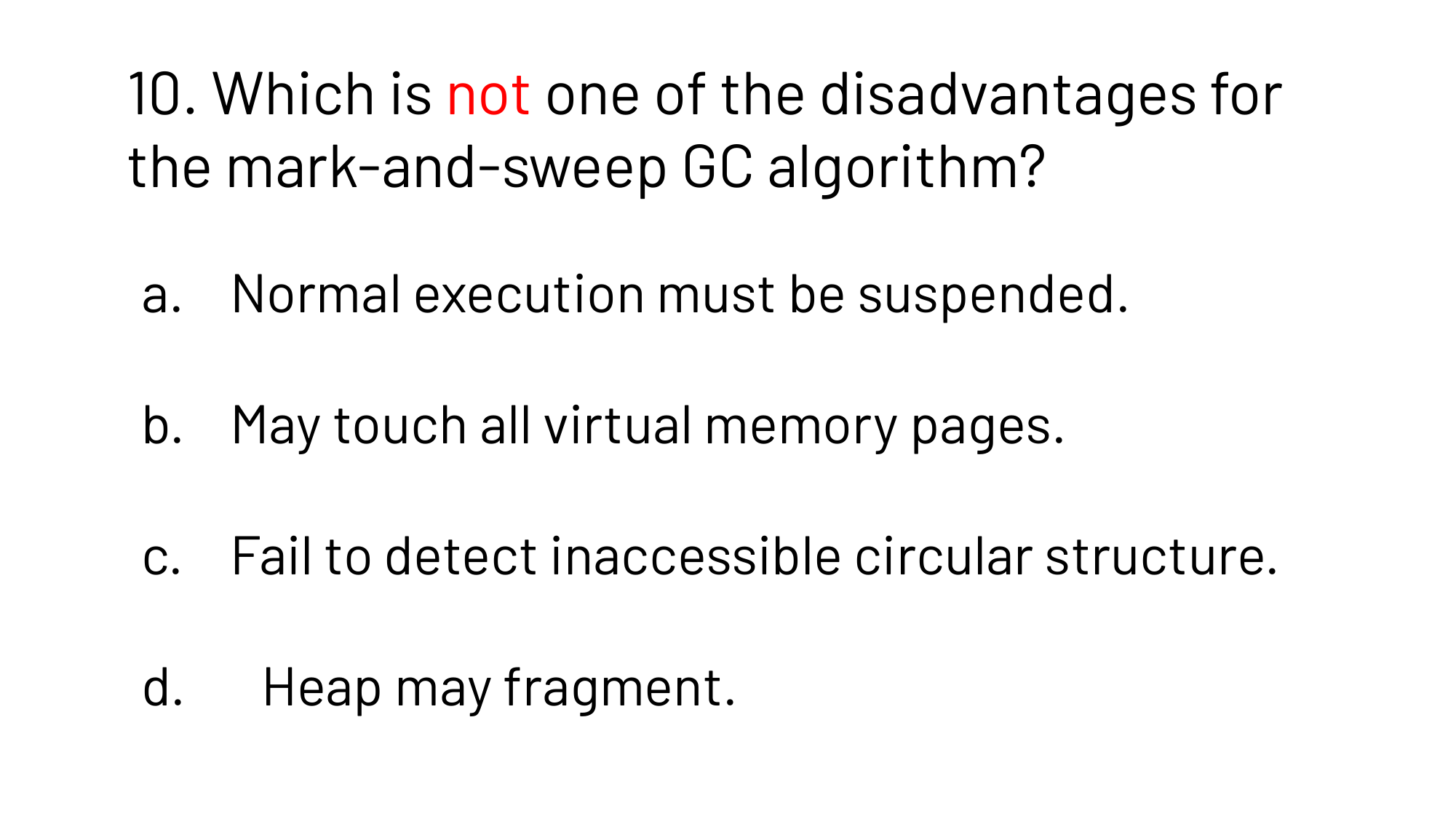

10. Which is not one of the disadvantages for the mark-and-sweep GC algorithm?
Normal execution must be suspended.

May touch all virtual memory pages.

Fail to detect inaccessible circular structure.

d.	 Heap may fragment.